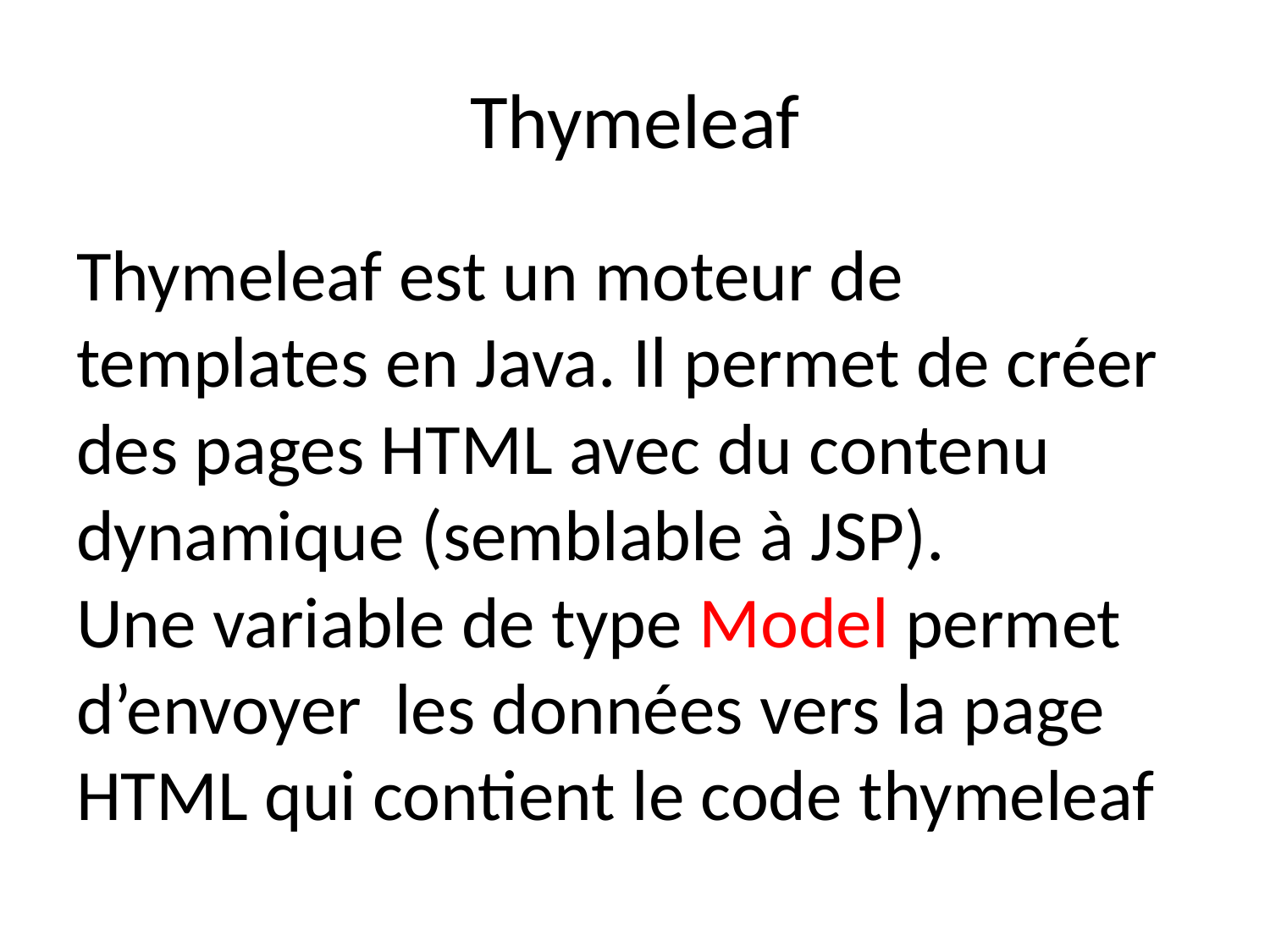

# Thymeleaf
Thymeleaf est un moteur de templates en Java. Il permet de créer des pages HTML avec du contenu dynamique (semblable à JSP).
Une variable de type Model permet d’envoyer  les données vers la page HTML qui contient le code thymeleaf